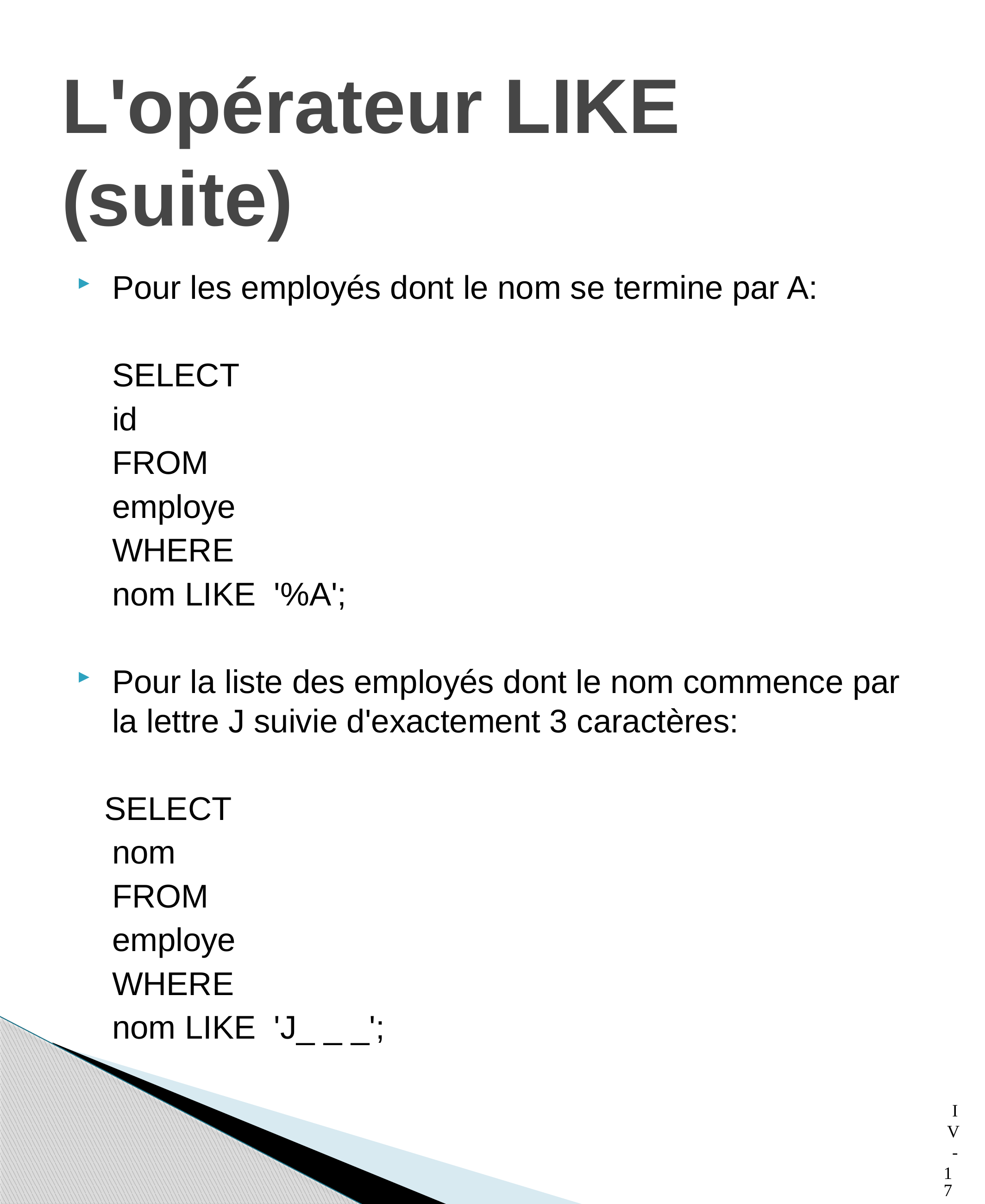

# L'opérateur LIKE (suite)
Pour les employés dont le nom se termine par A:

	SELECT
			id
		FROM
			employe
		WHERE
			nom LIKE  '%A';

Pour la liste des employés dont le nom commence par la lettre J suivie d'exactement 3 caractères:

   SELECT
		nom
	FROM
		employe
	WHERE
		nom LIKE  'J_ _ _';

IV-17